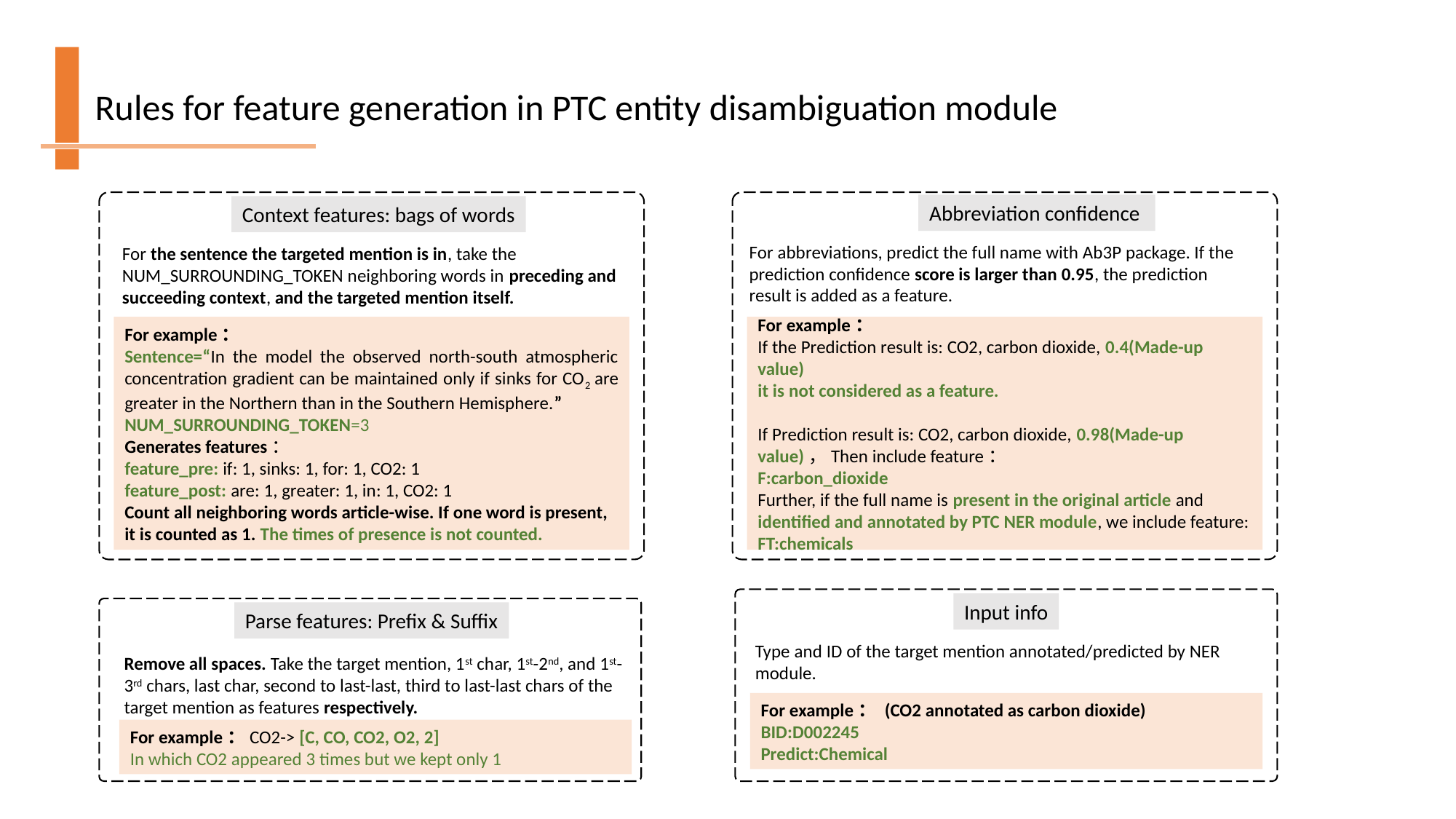

Rules for feature generation in PTC entity disambiguation module

Abbreviation confidence

For abbreviations, predict the full name with Ab3P package. If the prediction confidence score is larger than 0.95, the prediction result is added as a feature.

For example：
If the Prediction result is: CO2, carbon dioxide, 0.4(Made-up value)
it is not considered as a feature.

If Prediction result is: CO2, carbon dioxide, 0.98(Made-up value)，Then include feature：
F:carbon_dioxide
Further, if the full name is present in the original article and identified and annotated by PTC NER module, we include feature:
FT:chemicals
Context features: bags of words

For the sentence the targeted mention is in, take the NUM_SURROUNDING_TOKEN neighboring words in preceding and succeeding context, and the targeted mention itself.
For example：
Sentence=“In the model the observed north-south atmospheric concentration gradient can be maintained only if sinks for CO2 are greater in the Northern than in the Southern Hemisphere.”
NUM_SURROUNDING_TOKEN=3
Generates features：
feature_pre: if: 1, sinks: 1, for: 1, CO2: 1
feature_post: are: 1, greater: 1, in: 1, CO2: 1
Count all neighboring words article-wise. If one word is present, it is counted as 1. The times of presence is not counted.

Input info
Type and ID of the target mention annotated/predicted by NER module.
For example： (CO2 annotated as carbon dioxide)
BID:D002245
Predict:Chemical

Parse features: Prefix & Suffix
Remove all spaces. Take the target mention, 1st char, 1st-2nd, and 1st-3rd chars, last char, second to last-last, third to last-last chars of the target mention as features respectively.
For example：CO2-> [C, CO, CO2, O2, 2]
In which CO2 appeared 3 times but we kept only 1